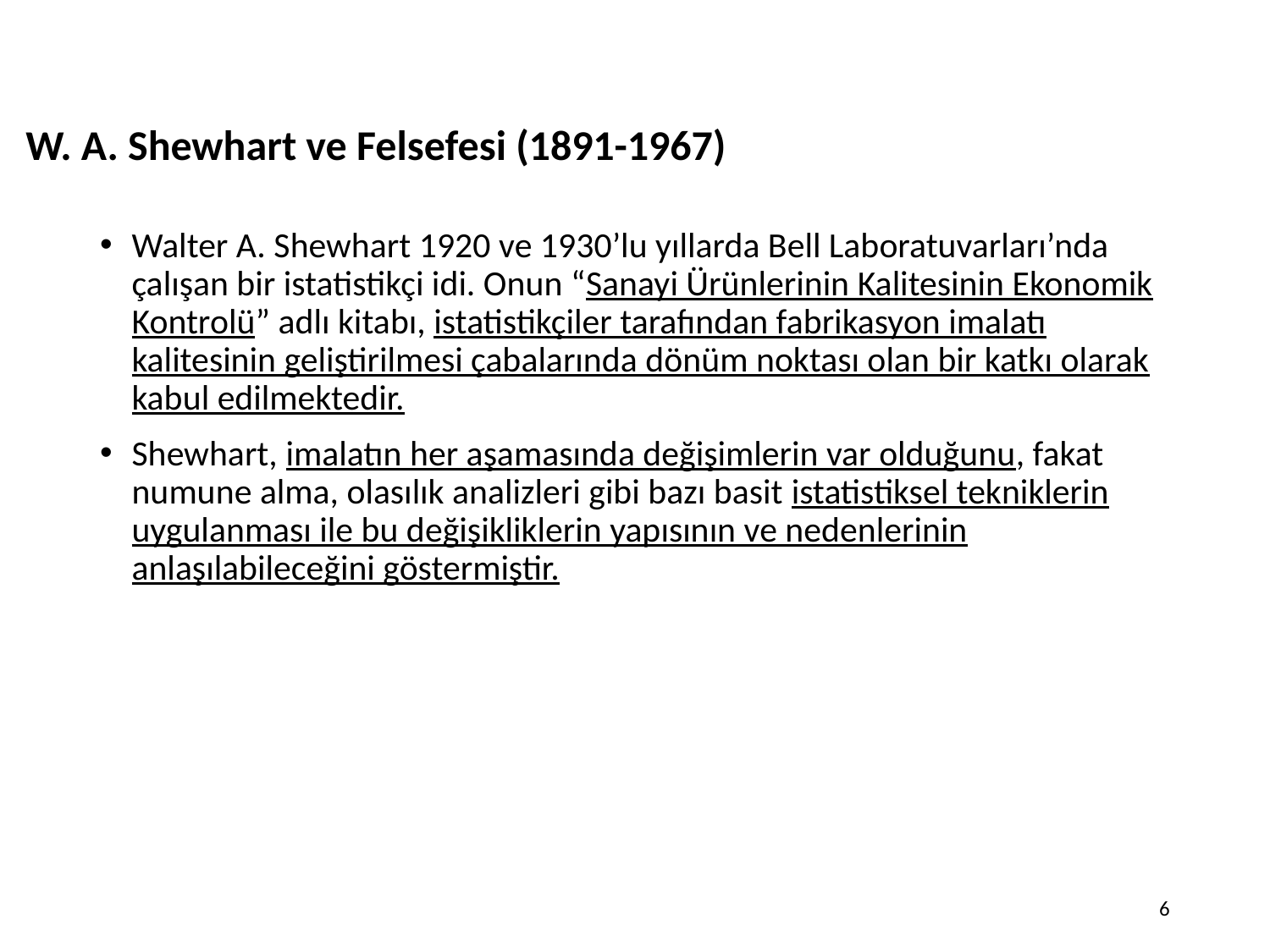

# W. A. Shewhart ve Felsefesi (1891-1967)
Walter A. Shewhart 1920 ve 1930’lu yıllarda Bell Laboratuvarları’nda çalışan bir istatistikçi idi. Onun “Sanayi Ürünlerinin Kalitesinin Ekonomik Kontrolü” adlı kitabı, istatistikçiler tarafından fabrikasyon imalatı kalitesinin geliştirilmesi çabalarında dönüm noktası olan bir katkı olarak kabul edilmektedir.
Shewhart, imalatın her aşamasında değişimlerin var olduğunu, fakat numune alma, olasılık analizleri gibi bazı basit istatistiksel tekniklerin uygulanması ile bu değişikliklerin yapısının ve nedenlerinin anlaşılabileceğini göstermiştir.
6